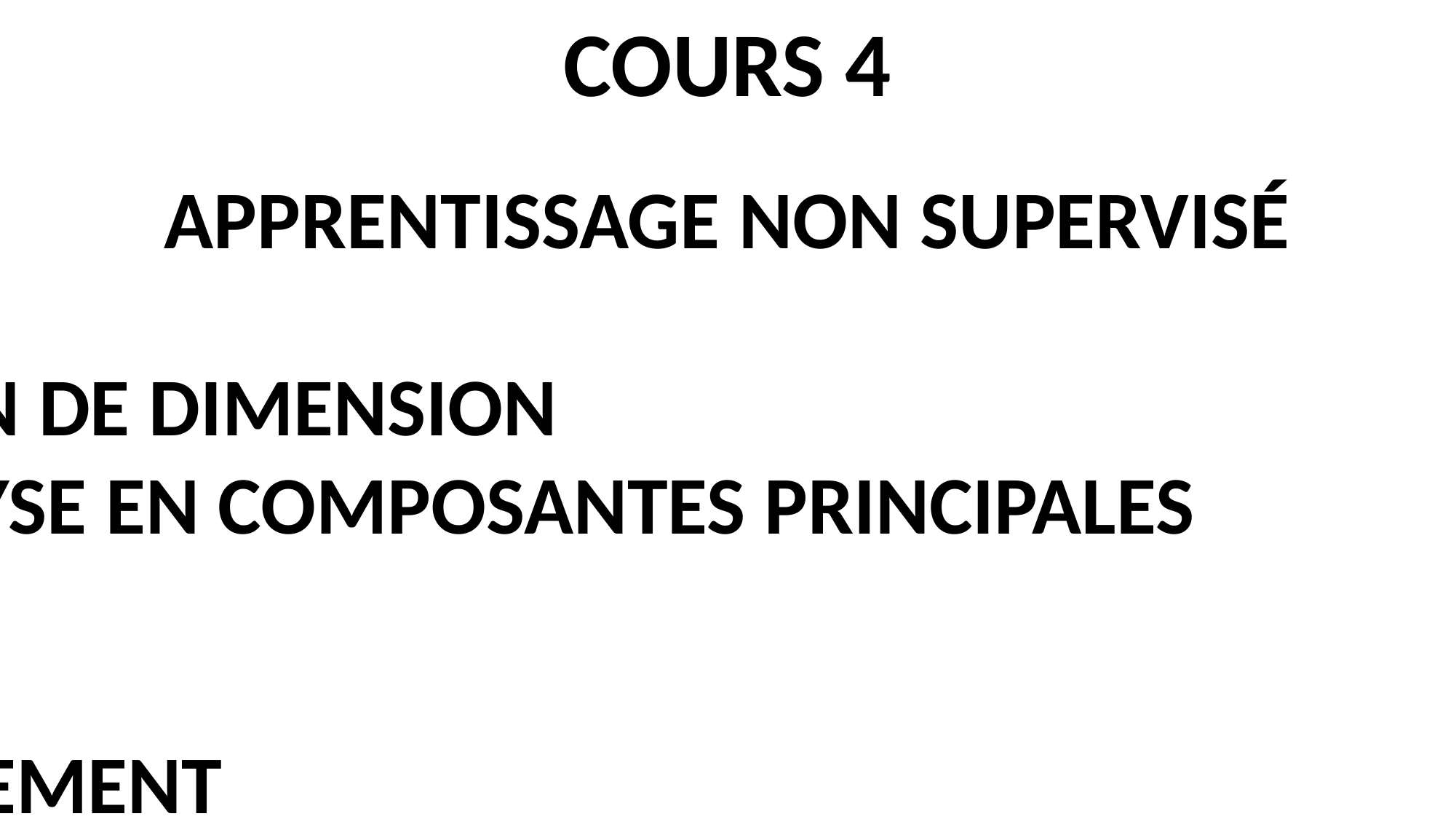

COURS 4
APPRENTISSAGE NON SUPERVISÉ
1. RÉDUCTION DE DIMENSION
	1.1. ANALYSE EN COMPOSANTES PRINCIPALES
	1.2. t-SNE
2.	REGROUPEMENT
	2.1. K-MOYENNES
	2.2. DÉCALAGE DE MOYENNE
	2.3. GROUPEMENT SPATIAL D’APPLICATIONS BASÉ SUR
	  	  LA DENSITÉ AVEC BRUIT
 	2.4. MODÈLES DE MÉLANGE GAUSSIEN
	2.5. MODÈLES HIÉRARCHIQUES
	2.6. VALIDATION
	2.7. EXEMPLES JOUETS
	2.8. EXEMPLES SIGNATURE (SIMULÉE)
	2.9. MODÈLES D’ENSEMBLES